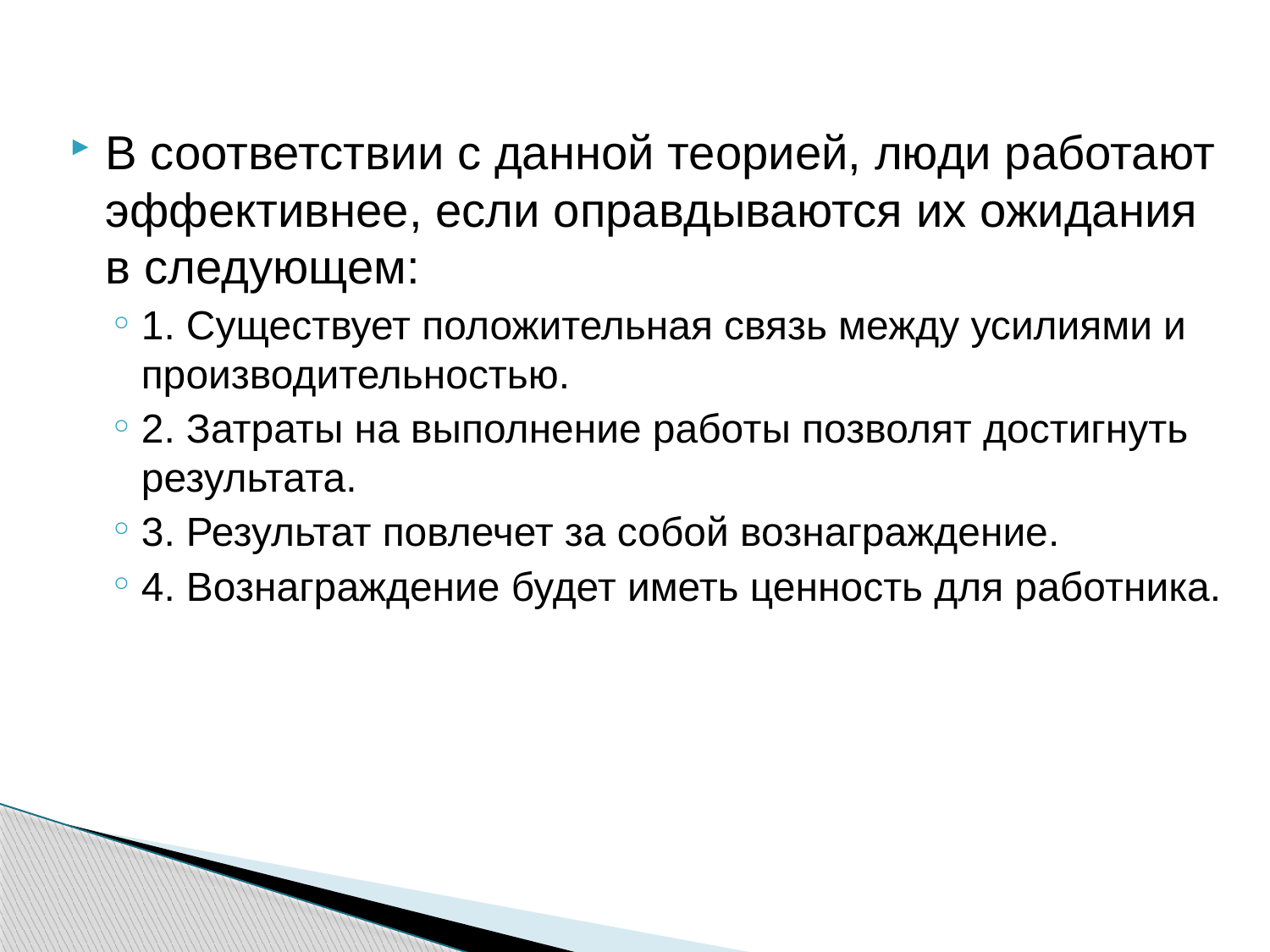

В соответствии с данной теорией, люди работают эффективнее, если оправдываются их ожидания в следующем:
1. Существует положительная связь между усилиями и производительностью.
2. Затраты на выполнение работы позволят достигнуть результата.
3. Результат повлечет за собой вознаграждение.
4. Вознаграждение будет иметь ценность для работника.